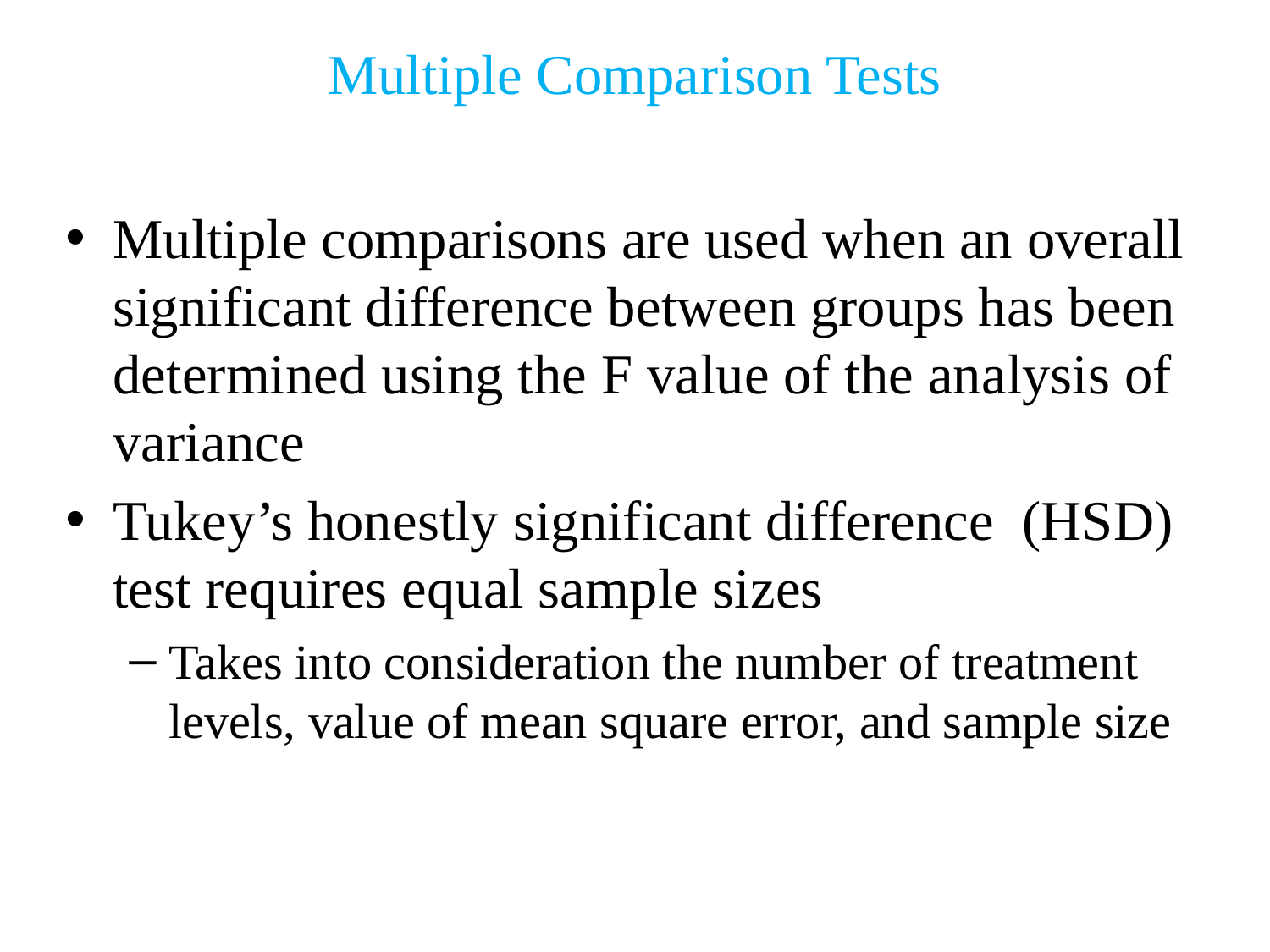

Multiple Comparison Tests
Multiple comparisons are used when an overall significant difference between groups has been determined using the F value of the analysis of variance
Tukey’s honestly significant difference  (HSD) test requires equal sample sizes
Takes into consideration the number of treatment levels, value of mean square error, and sample size